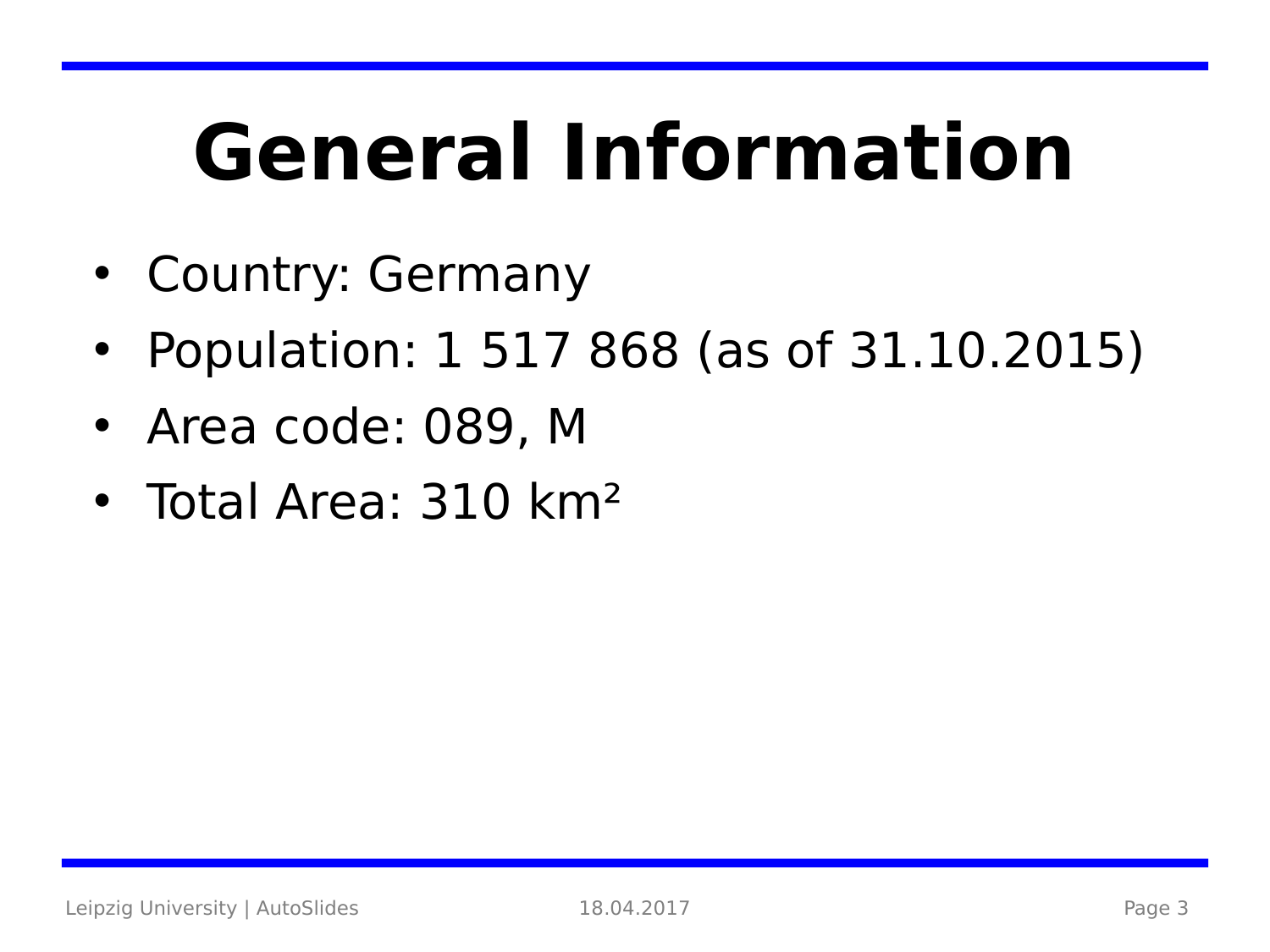

General Information
Country: Germany
Population: 1 517 868 (as of 31.10.2015)
Area code: 089, M
Total Area: 310 km²

Leipzig University | AutoSlides
18.04.2017
Page 3